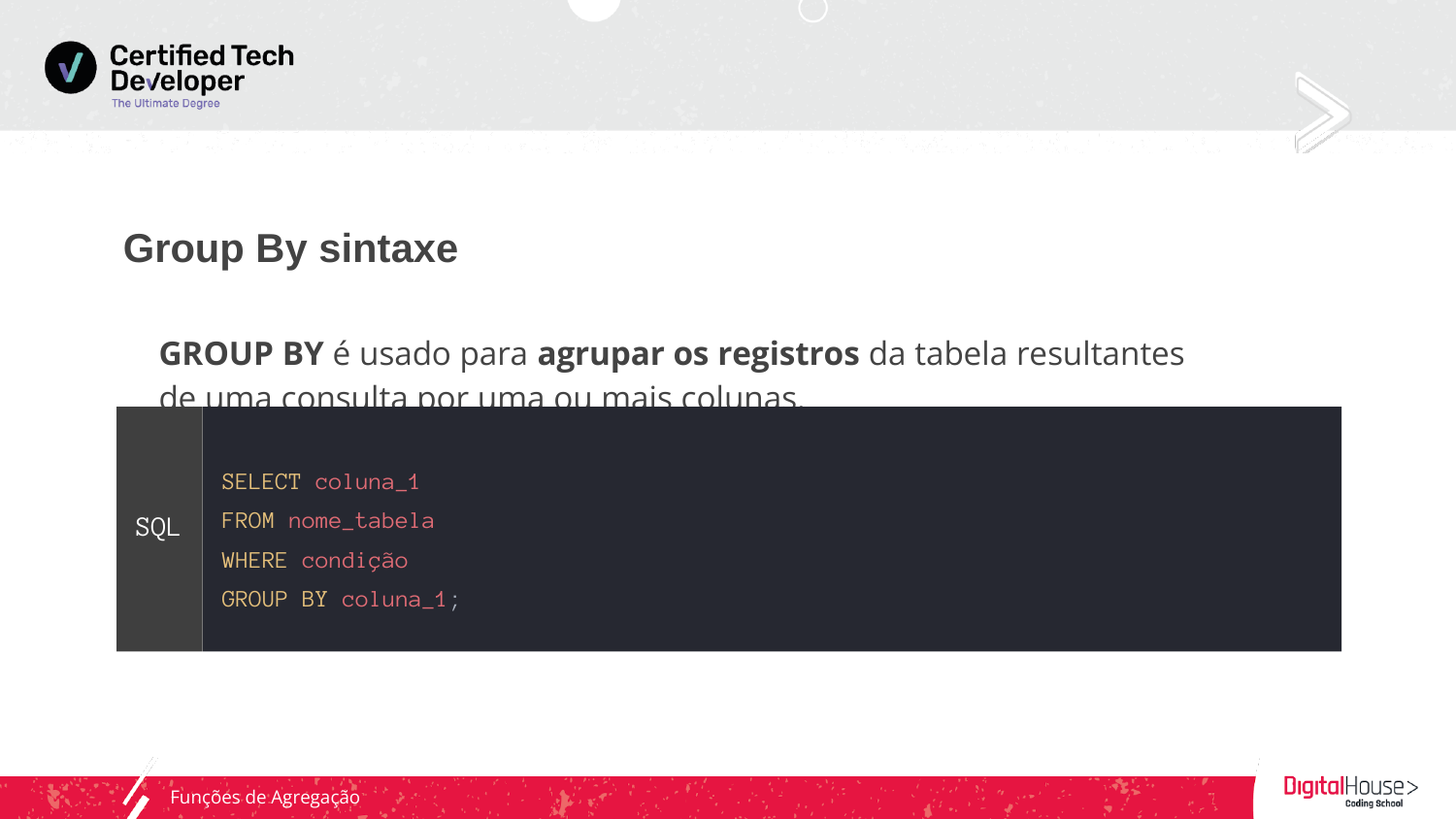

Group By sintaxe
GROUP BY é usado para agrupar os registros da tabela resultantes de uma consulta por uma ou mais colunas.
SELECT coluna_1
FROM nome_tabela
WHERE condição
GROUP BY coluna_1;
SQL